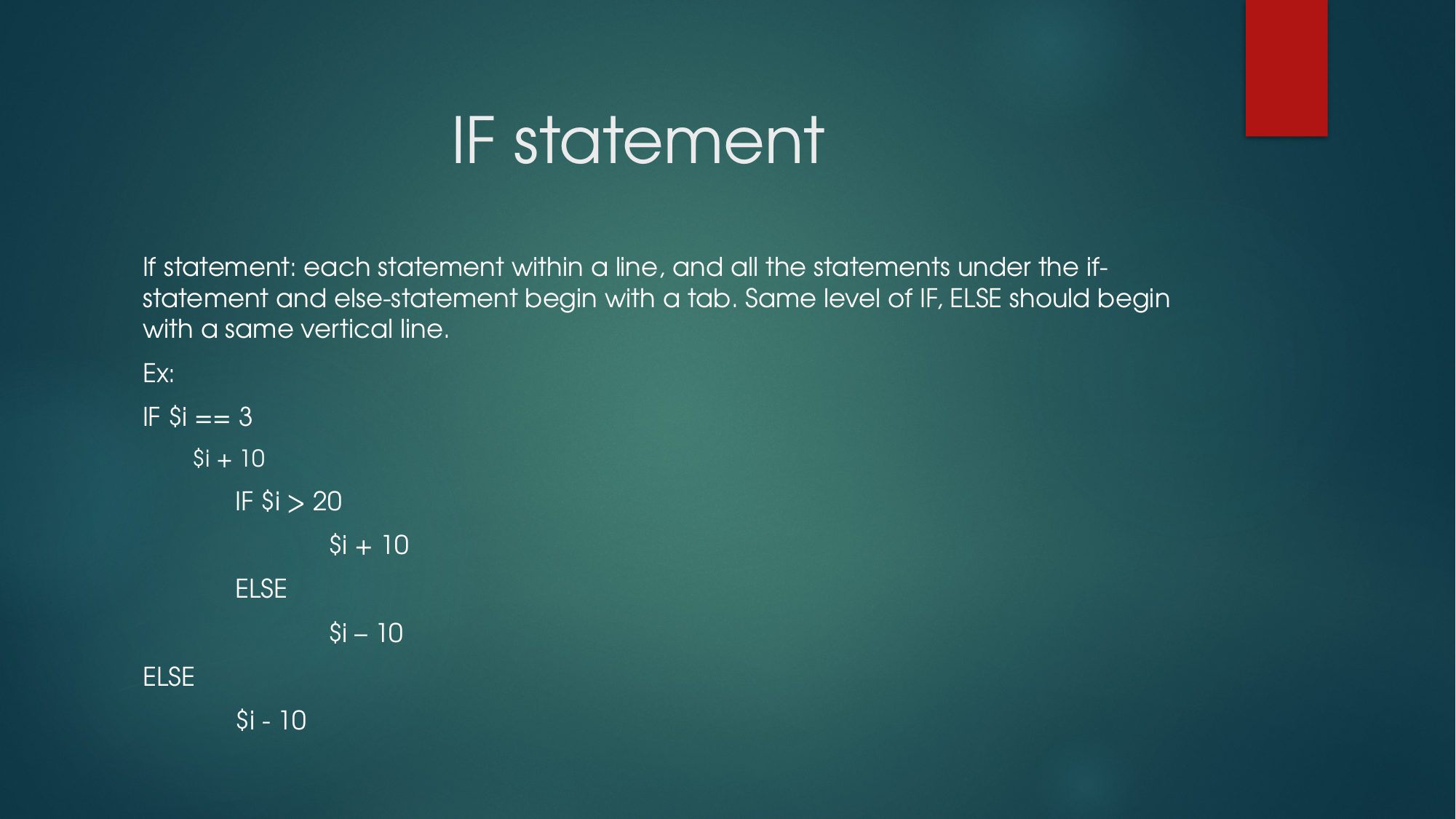

# IF statement
If statement: each statement within a line, and all the statements under the if-statement and else-statement begin with a tab. Same level of IF, ELSE should begin with a same vertical line.
Ex:
IF $i == 3
$i + 10
	IF $i > 20
		$i + 10
	ELSE
		$i – 10
ELSE
	$i - 10